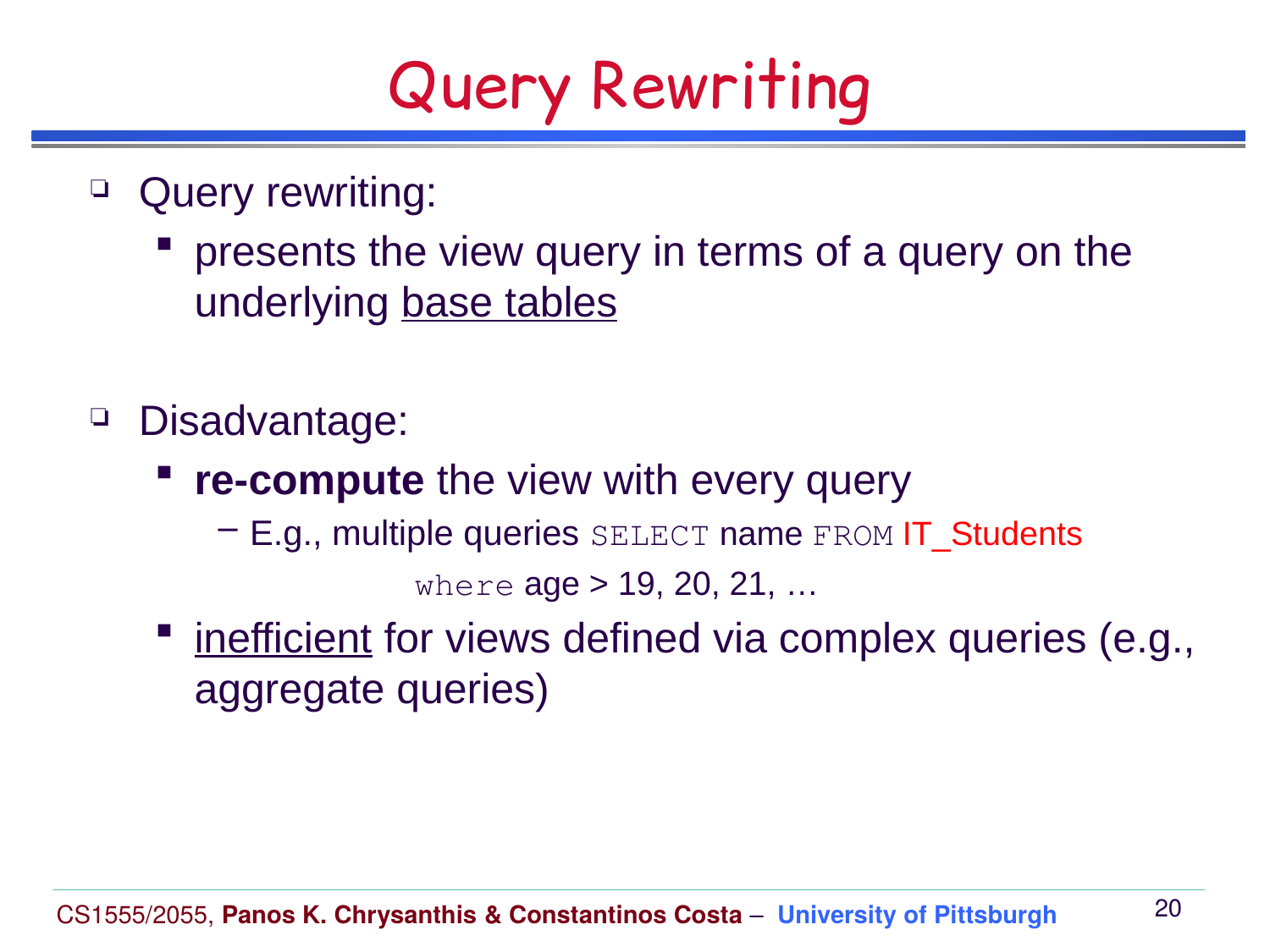

# Query Rewriting
Query rewriting:
presents the view query in terms of a query on the underlying base tables

Disadvantage:
re-compute the view with every query
E.g., multiple queries SELECT name FROM IT_Students
		    where age > 19, 20, 21, …
inefficient for views defined via complex queries (e.g., aggregate queries)